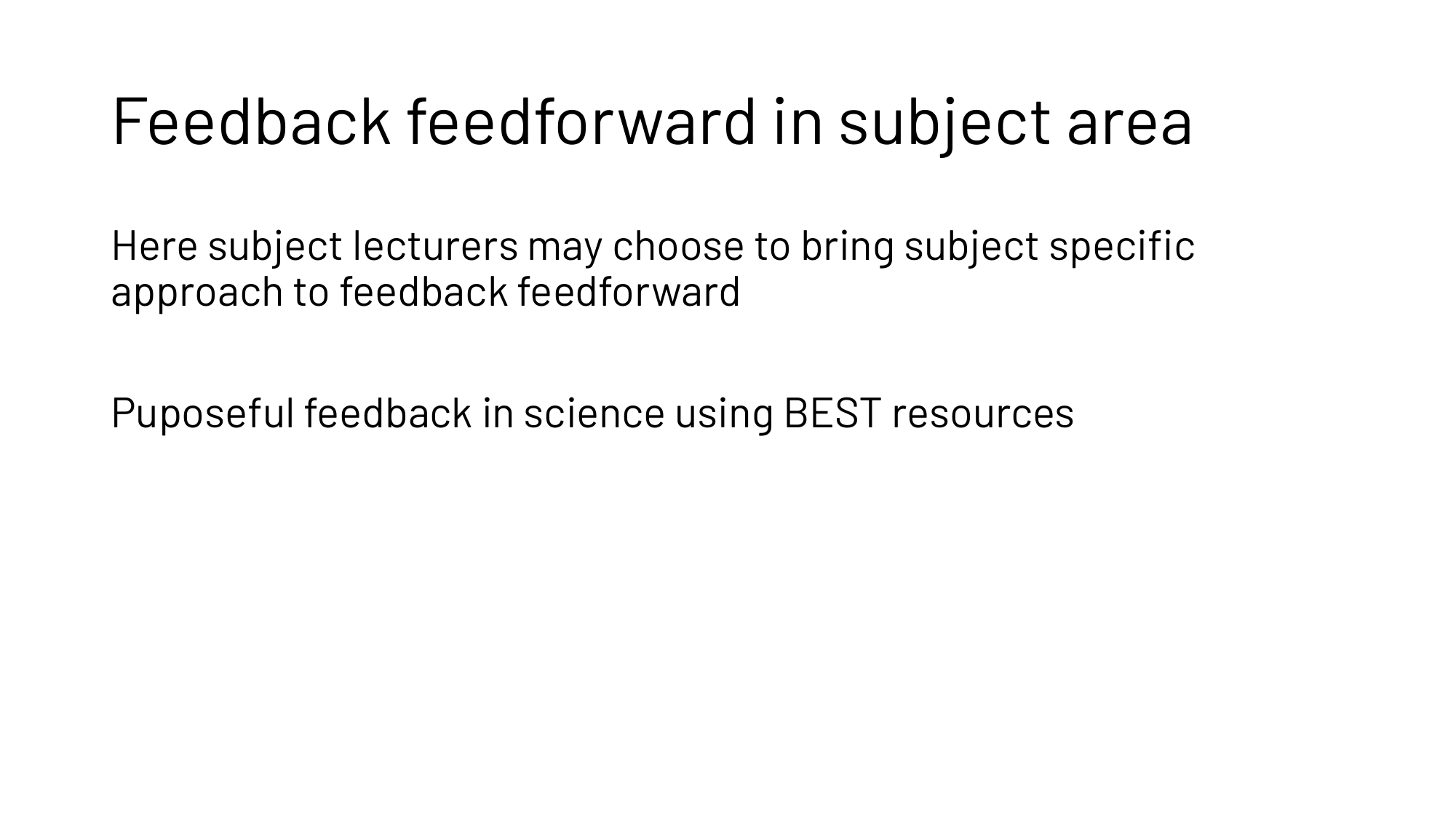

# Feedback feedforward in subject area
Here subject lecturers may choose to bring subject specific approach to feedback feedforward

Puposeful feedback in science using BEST resources